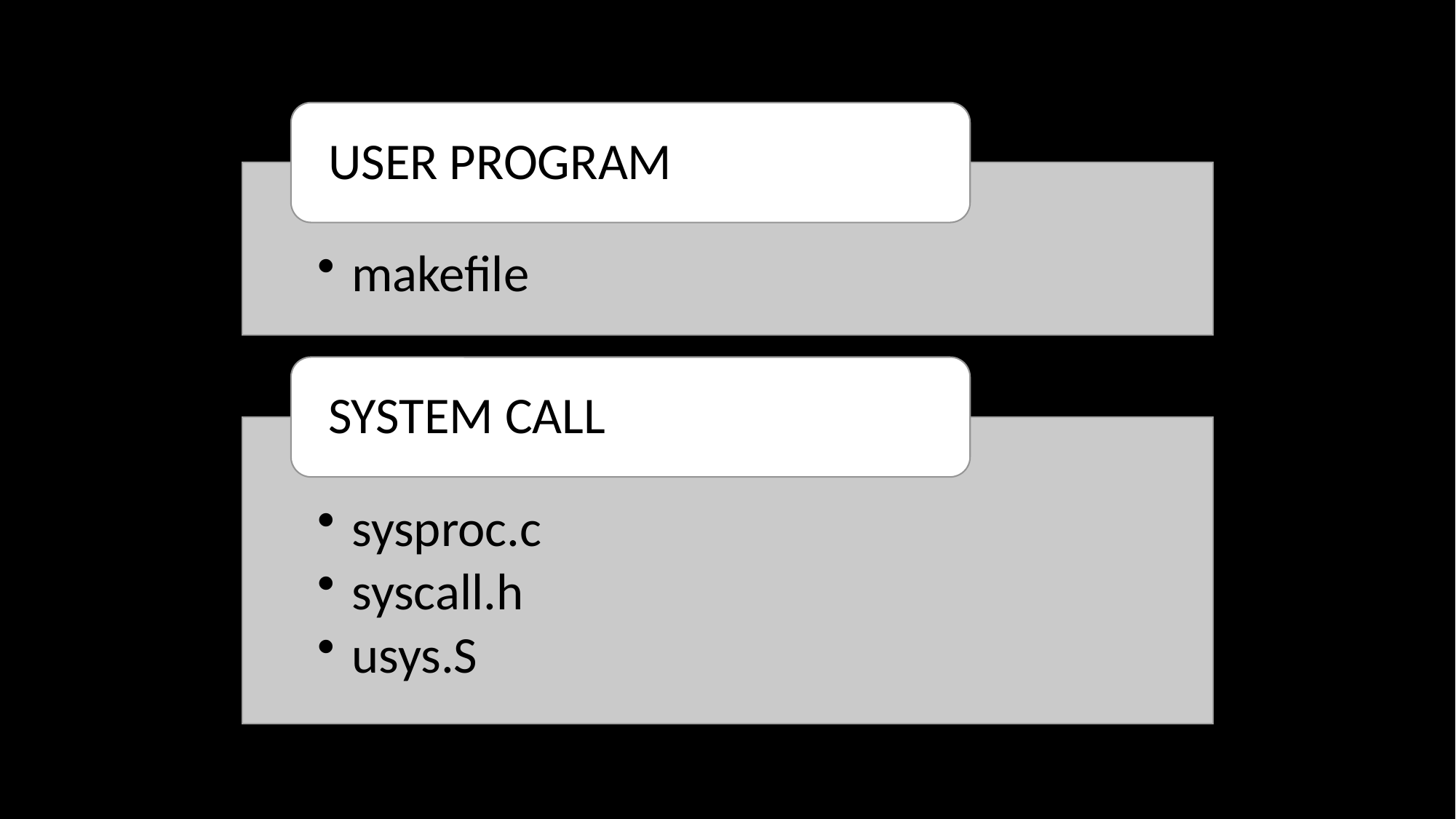

makefile
USER PROGRAM
sysproc.c
syscall.h
usys.S
SYSTEM CALL